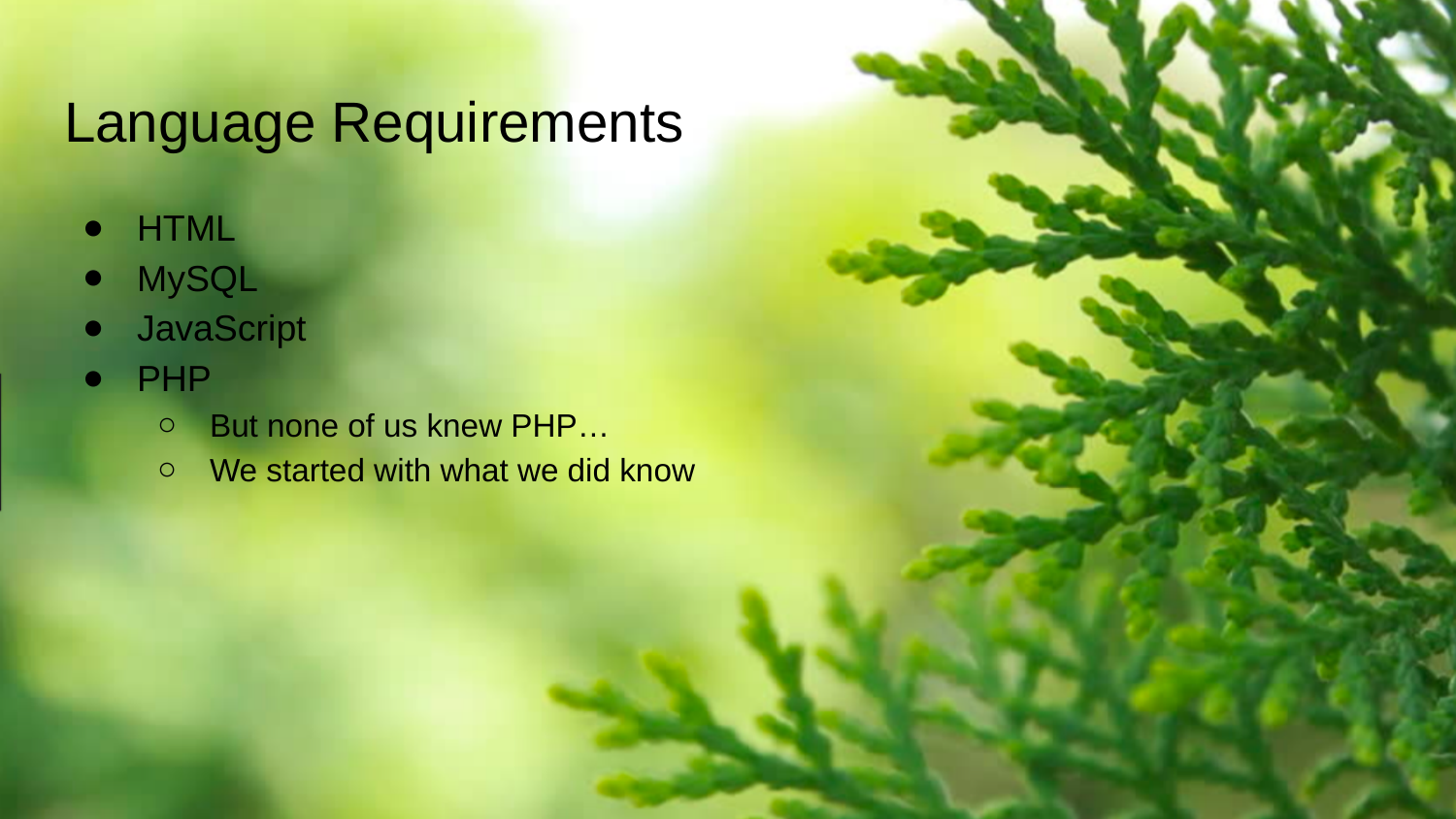

# Language Requirements
HTML
MySQL
JavaScript
PHP
But none of us knew PHP…
We started with what we did know